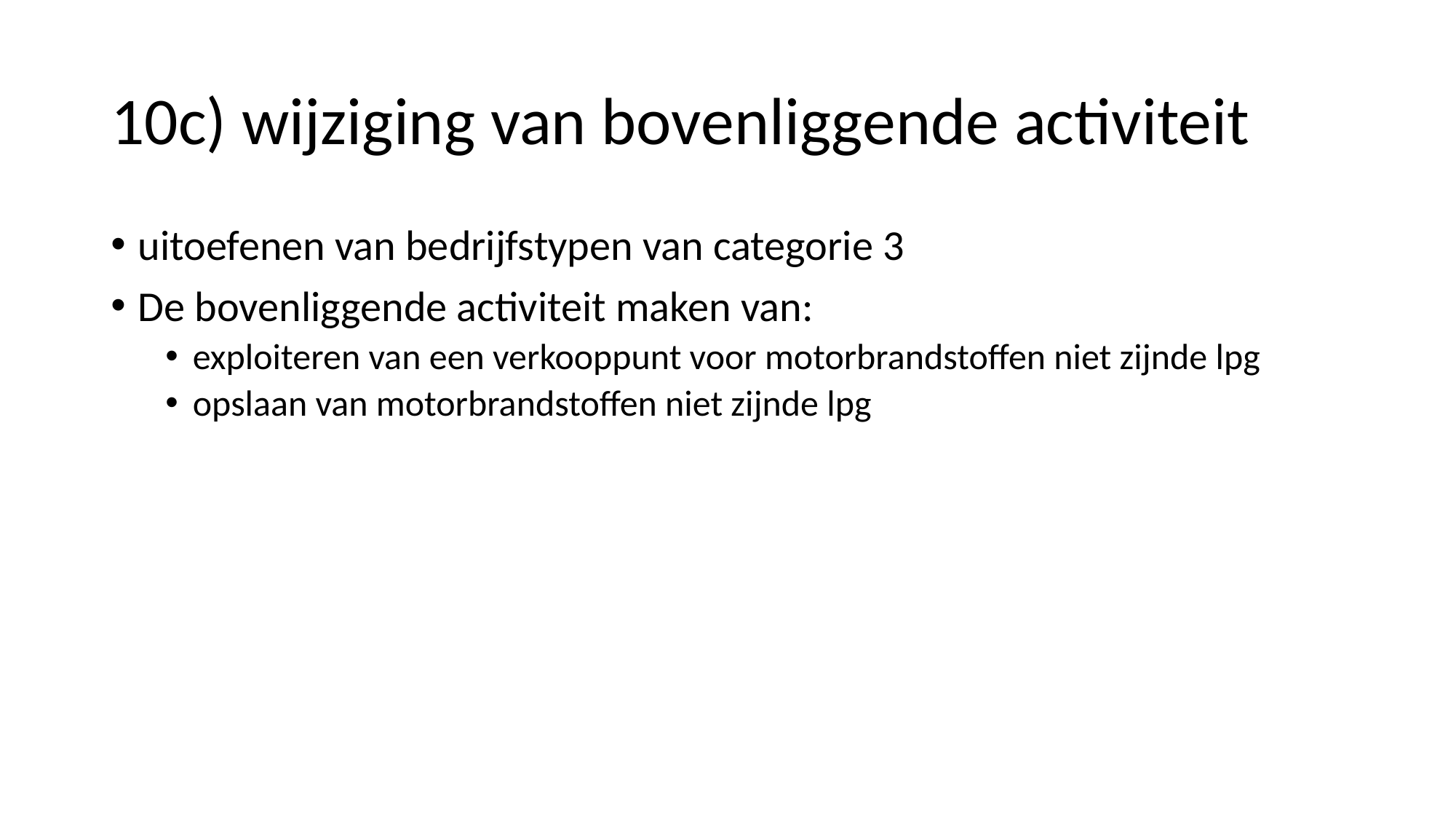

# 10c) wijziging van bovenliggende activiteit
uitoefenen van bedrijfstypen van categorie 3
De bovenliggende activiteit maken van:
exploiteren van een verkooppunt voor motorbrandstoffen niet zijnde lpg
opslaan van motorbrandstoffen niet zijnde lpg